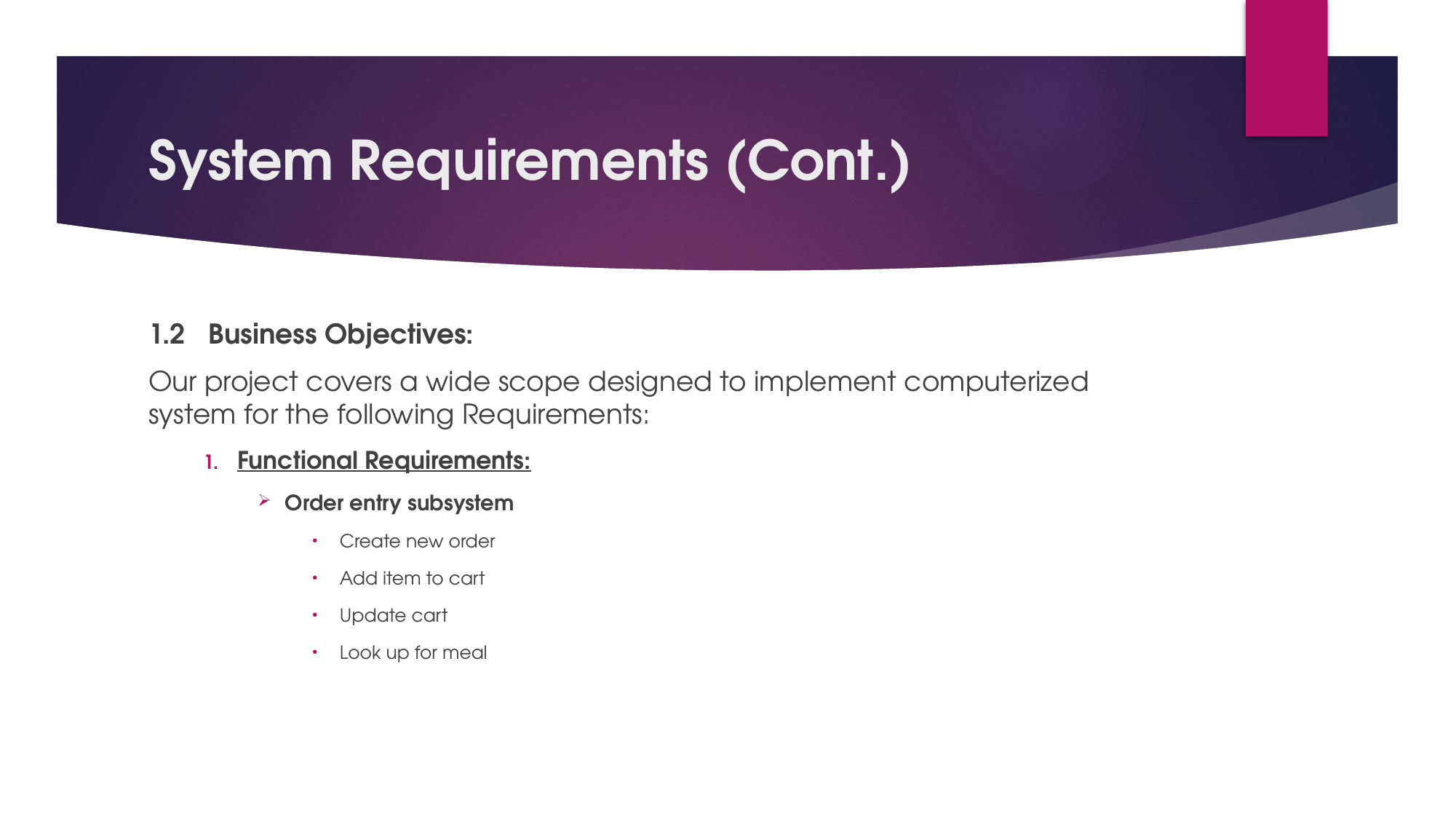

# System Requirements (Cont.)
1.2   Business Objectives:
Our project covers a wide scope designed to implement computerized system for the following Requirements:
Functional Requirements:
Order entry subsystem
Create new order
Add item to cart
Update cart
Look up for meal